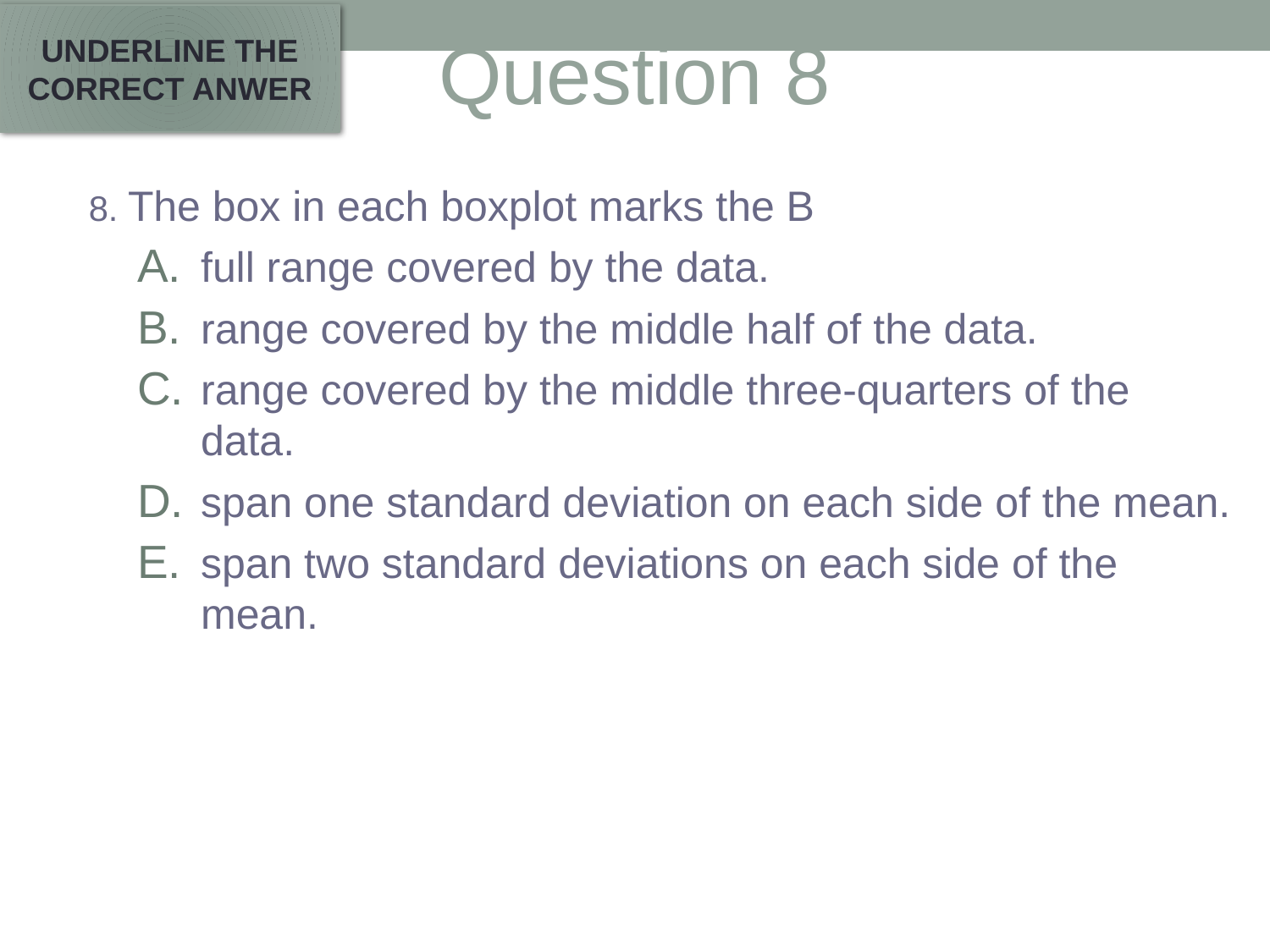

UNDERLINE THE CORRECT ANWER
Question 8
8. The box in each boxplot marks the B
full range covered by the data.
range covered by the middle half of the data.
range covered by the middle three-quarters of the data.
span one standard deviation on each side of the mean.
span two standard deviations on each side of the mean.